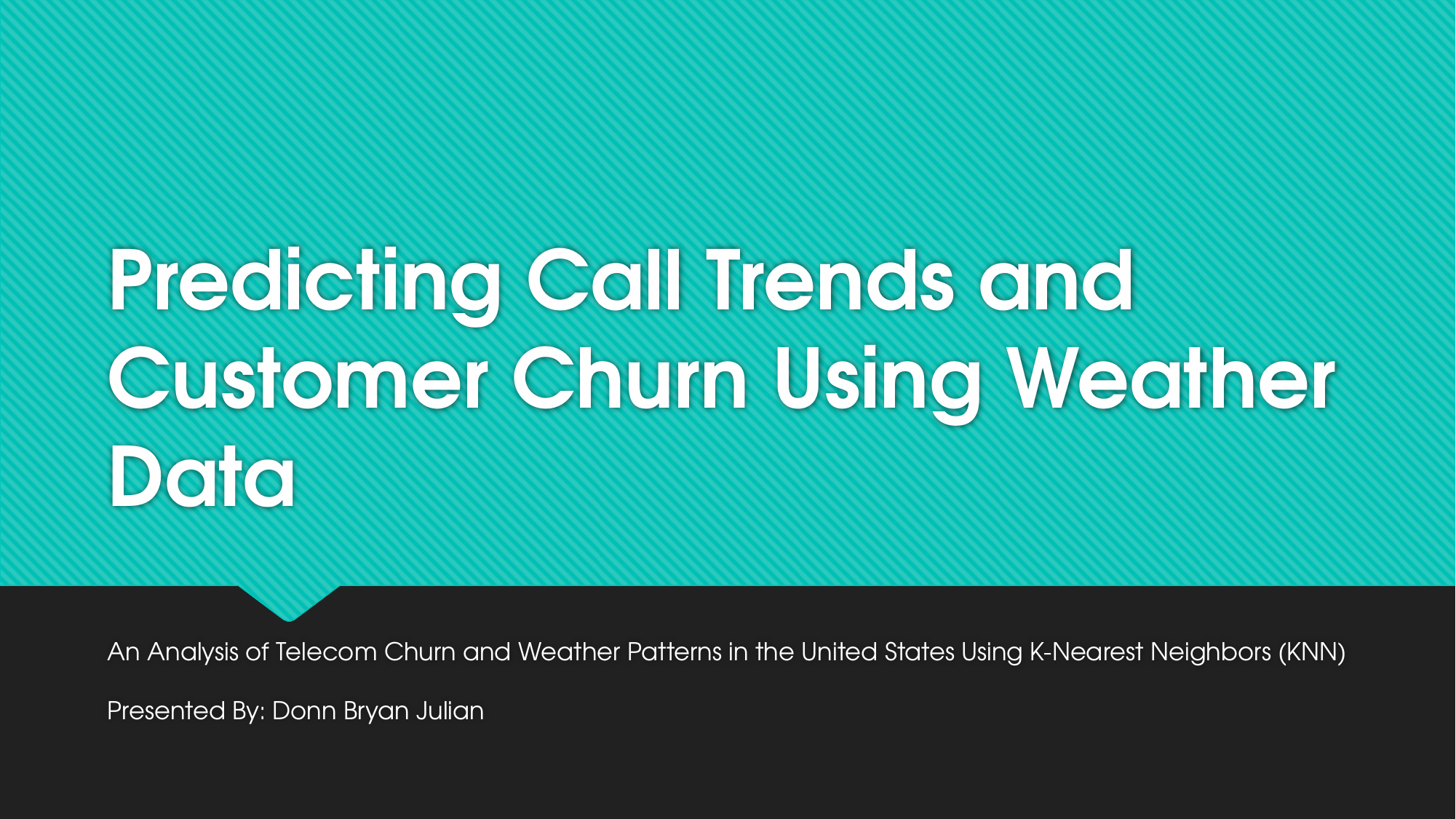

# Predicting Call Trends and Customer Churn Using Weather Data
An Analysis of Telecom Churn and Weather Patterns in the United States Using K-Nearest Neighbors (KNN)
Presented By: Donn Bryan Julian